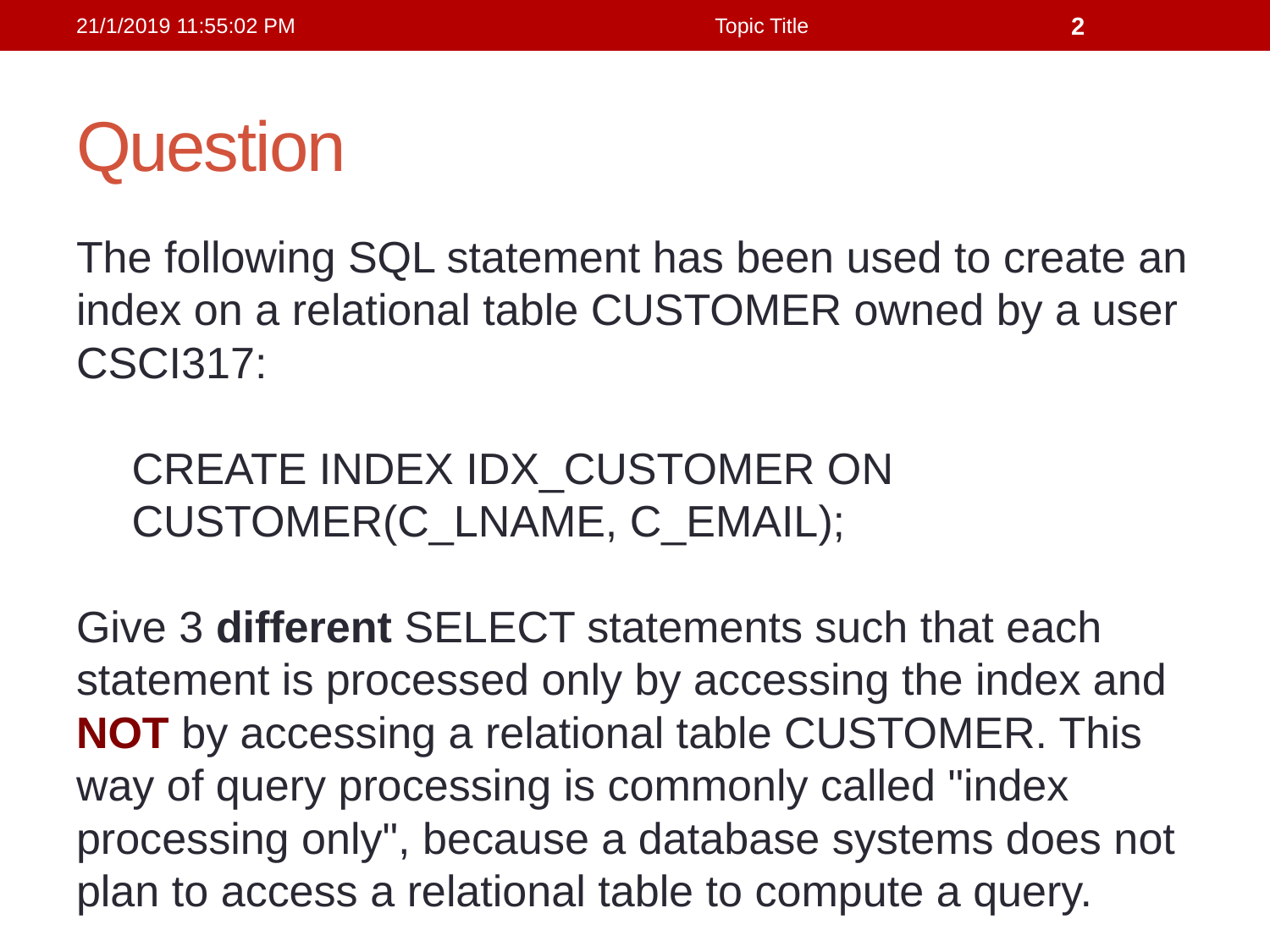

21/1/2019 11:55:02 PM
Topic Title
2
# Question
The following SQL statement has been used to create an index on a relational table CUSTOMER owned by a user CSCI317:

CREATE INDEX IDX_CUSTOMER ON CUSTOMER(C_LNAME, C_EMAIL);

Give 3 different SELECT statements such that each statement is processed only by accessing the index and NOT by accessing a relational table CUSTOMER. This way of query processing is commonly called "index processing only", because a database systems does not plan to access a relational table to compute a query.